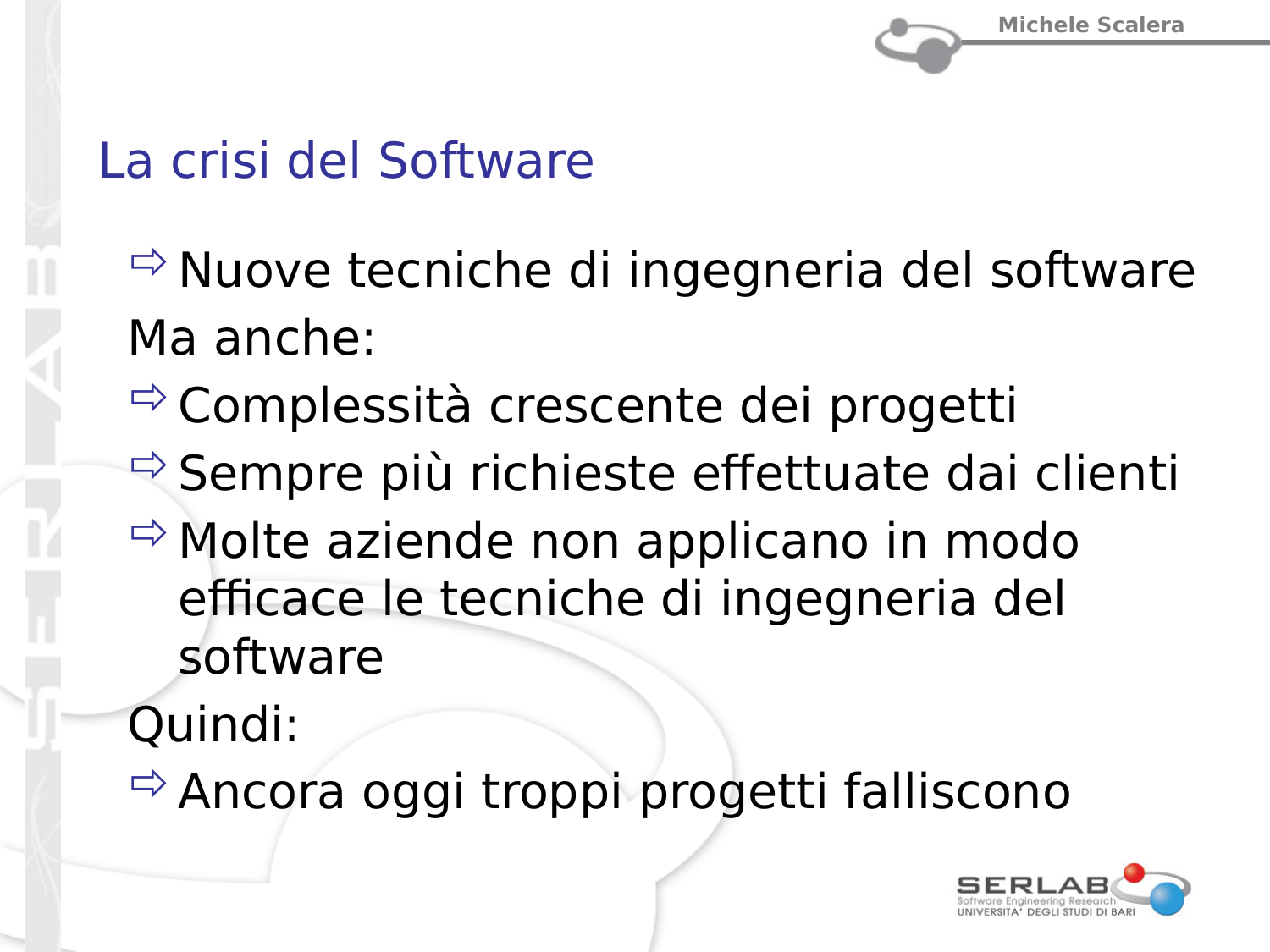

# La crisi del Software
Nuove tecniche di ingegneria del software
Ma anche:
Complessità crescente dei progetti
Sempre più richieste effettuate dai clienti
Molte aziende non applicano in modo efficace le tecniche di ingegneria del software
Quindi:
Ancora oggi troppi progetti falliscono